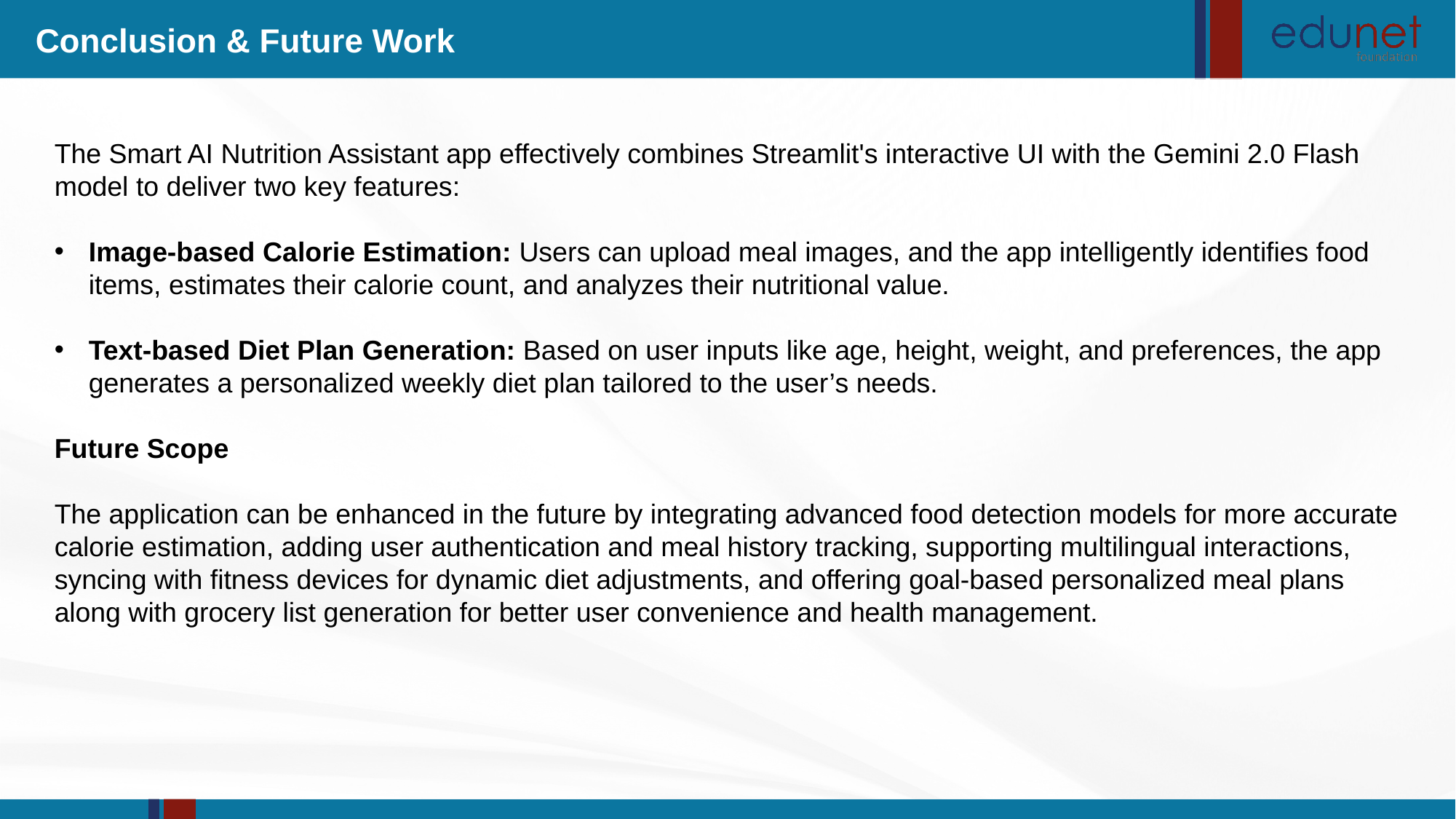

Conclusion & Future Work
The Smart AI Nutrition Assistant app effectively combines Streamlit's interactive UI with the Gemini 2.0 Flash model to deliver two key features:

Image-based Calorie Estimation: Users can upload meal images, and the app intelligently identifies food items, estimates their calorie count, and analyzes their nutritional value.

Text-based Diet Plan Generation: Based on user inputs like age, height, weight, and preferences, the app generates a personalized weekly diet plan tailored to the user’s needs.

Future Scope

The application can be enhanced in the future by integrating advanced food detection models for more accurate calorie estimation, adding user authentication and meal history tracking, supporting multilingual interactions, syncing with fitness devices for dynamic diet adjustments, and offering goal-based personalized meal plans along with grocery list generation for better user convenience and health management.